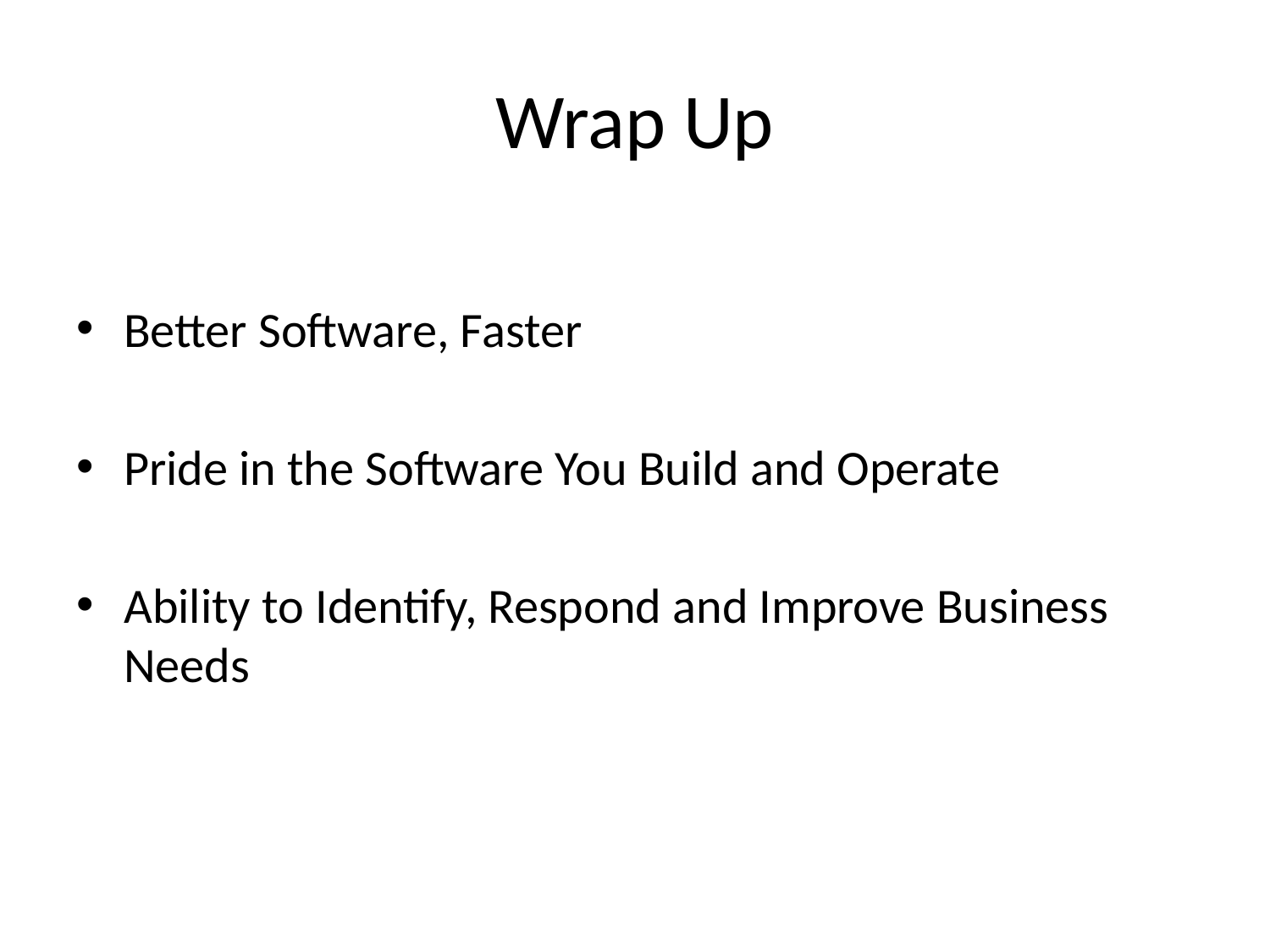

# Wrap Up

Better Software, Faster

Pride in the Software You Build and Operate

Ability to Identify, Respond and Improve Business Needs